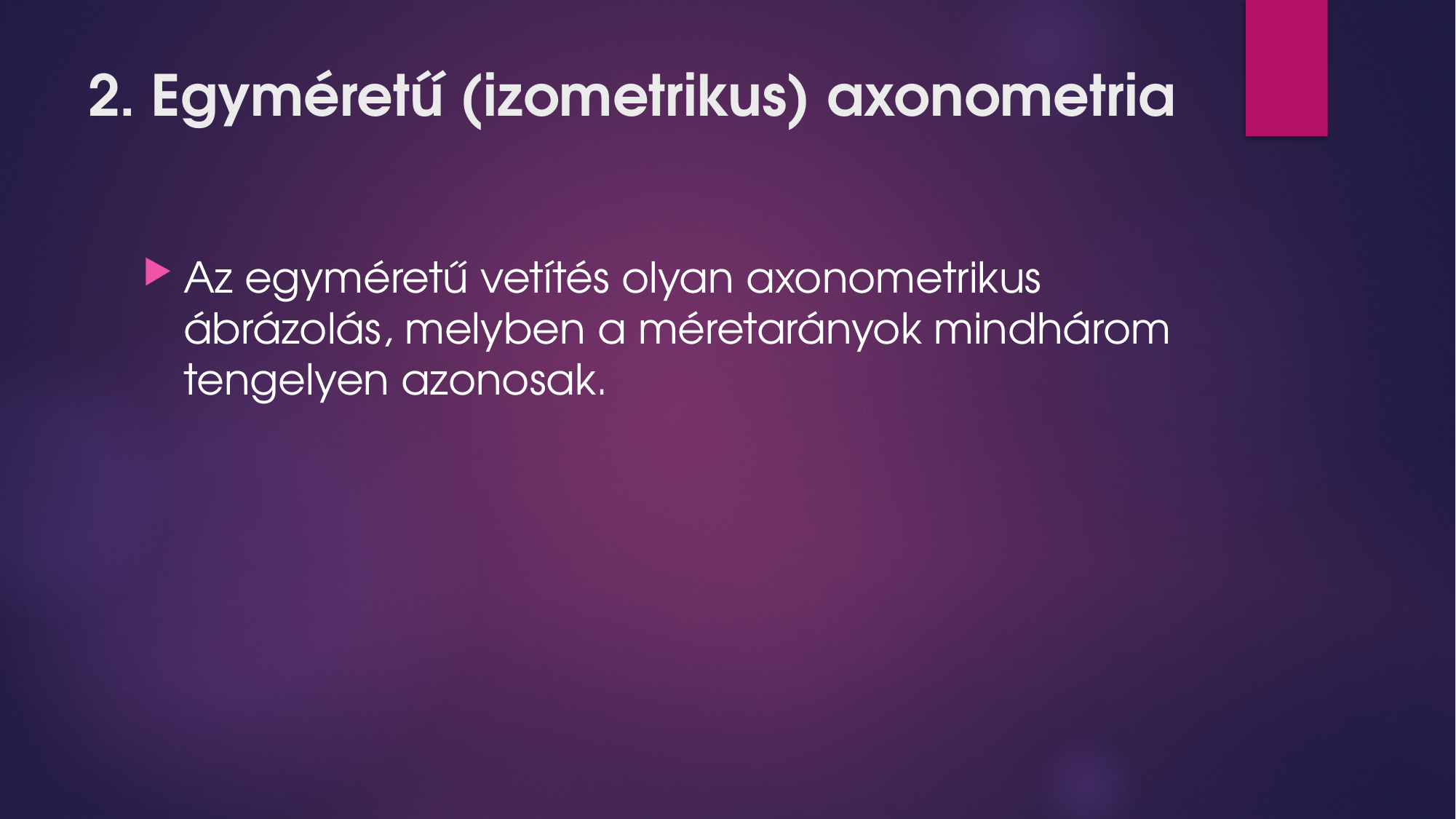

# 2. Egyméretű (izometrikus) axonometria
Az egyméretű vetítés olyan axonometrikus ábrázolás, melyben a méretarányok mindhárom tengelyen azonosak.